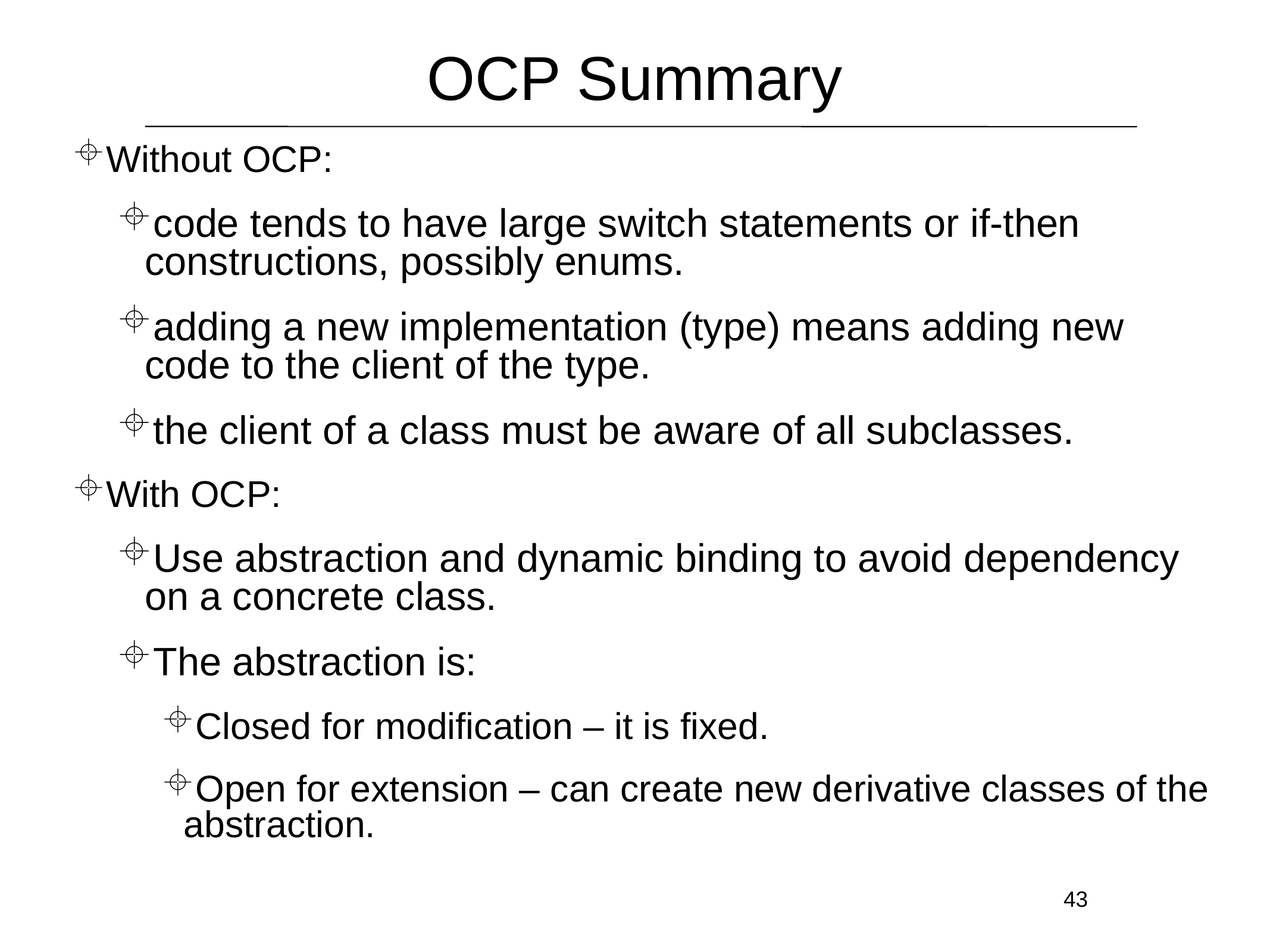

# OCP Summary
Without OCP:
code tends to have large switch statements or if-then constructions, possibly enums.
adding a new implementation (type) means adding new code to the client of the type.
the client of a class must be aware of all subclasses.
With OCP:
Use abstraction and dynamic binding to avoid dependency on a concrete class.
The abstraction is:
Closed for modification – it is fixed.
Open for extension – can create new derivative classes of the abstraction.
43